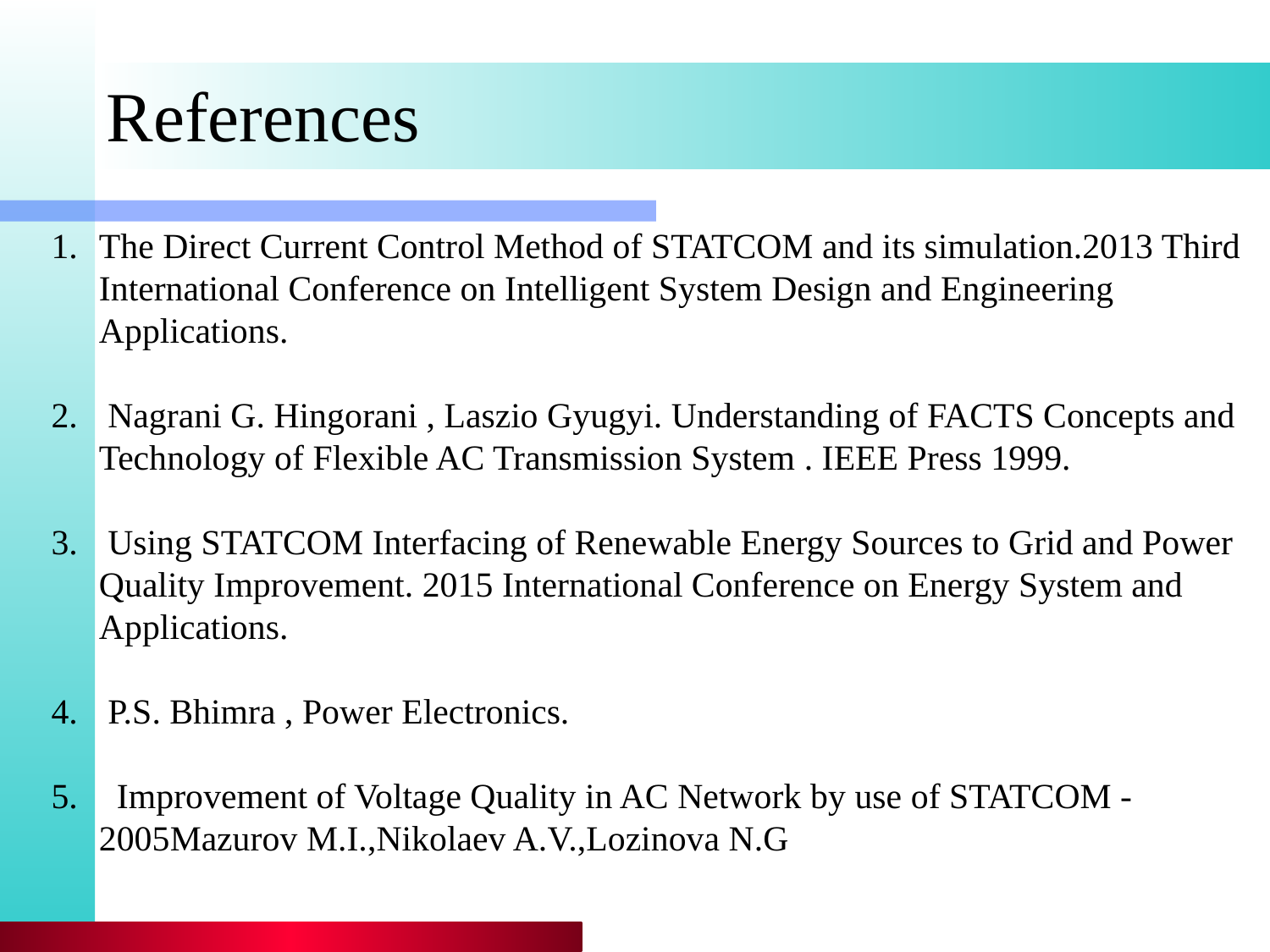

# References

The Direct Current Control Method of STATCOM and its simulation.2013 Third International Conference on Intelligent System Design and Engineering Applications.

 Nagrani G. Hingorani , Laszio Gyugyi. Understanding of FACTS Concepts and Technology of Flexible AC Transmission System . IEEE Press 1999.

 Using STATCOM Interfacing of Renewable Energy Sources to Grid and Power Quality Improvement. 2015 International Conference on Energy System and Applications.

 P.S. Bhimra , Power Electronics.

  Improvement of Voltage Quality in AC Network by use of STATCOM -2005Mazurov M.I.,Nikolaev A.V.,Lozinova N.G